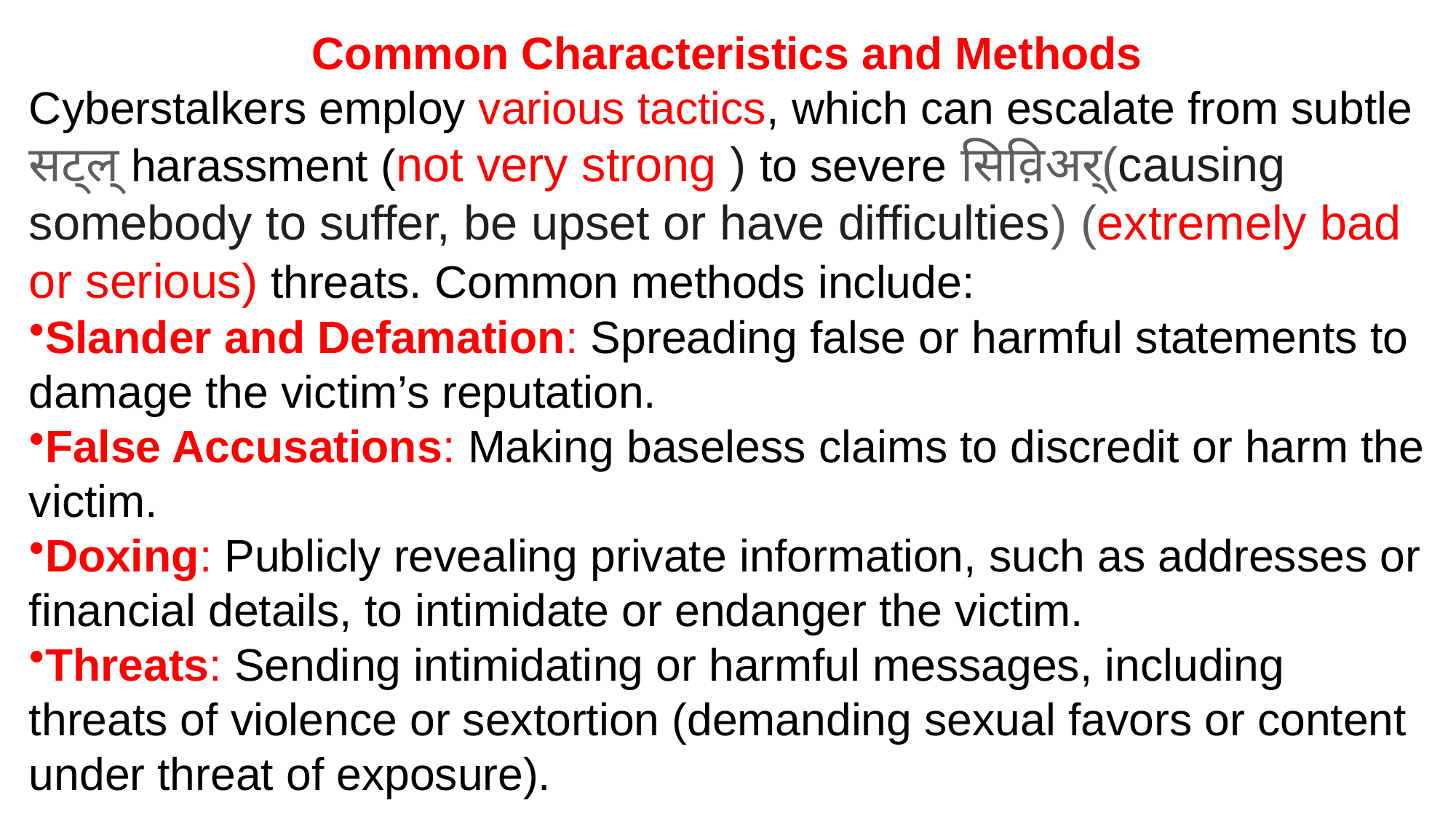

Common Characteristics and Methods
Cyberstalkers employ various tactics, which can escalate from subtle सट्‌ल्‌ harassment (not very strong ) to severe सिव़िअर्‌(causing somebody to suffer, be upset or have difficulties) (extremely bad or serious) threats. Common methods include:
Slander and Defamation: Spreading false or harmful statements to damage the victim’s reputation.
False Accusations: Making baseless claims to discredit or harm the victim.
Doxing: Publicly revealing private information, such as addresses or financial details, to intimidate or endanger the victim.
Threats: Sending intimidating or harmful messages, including threats of violence or sextortion (demanding sexual favors or content under threat of exposure).